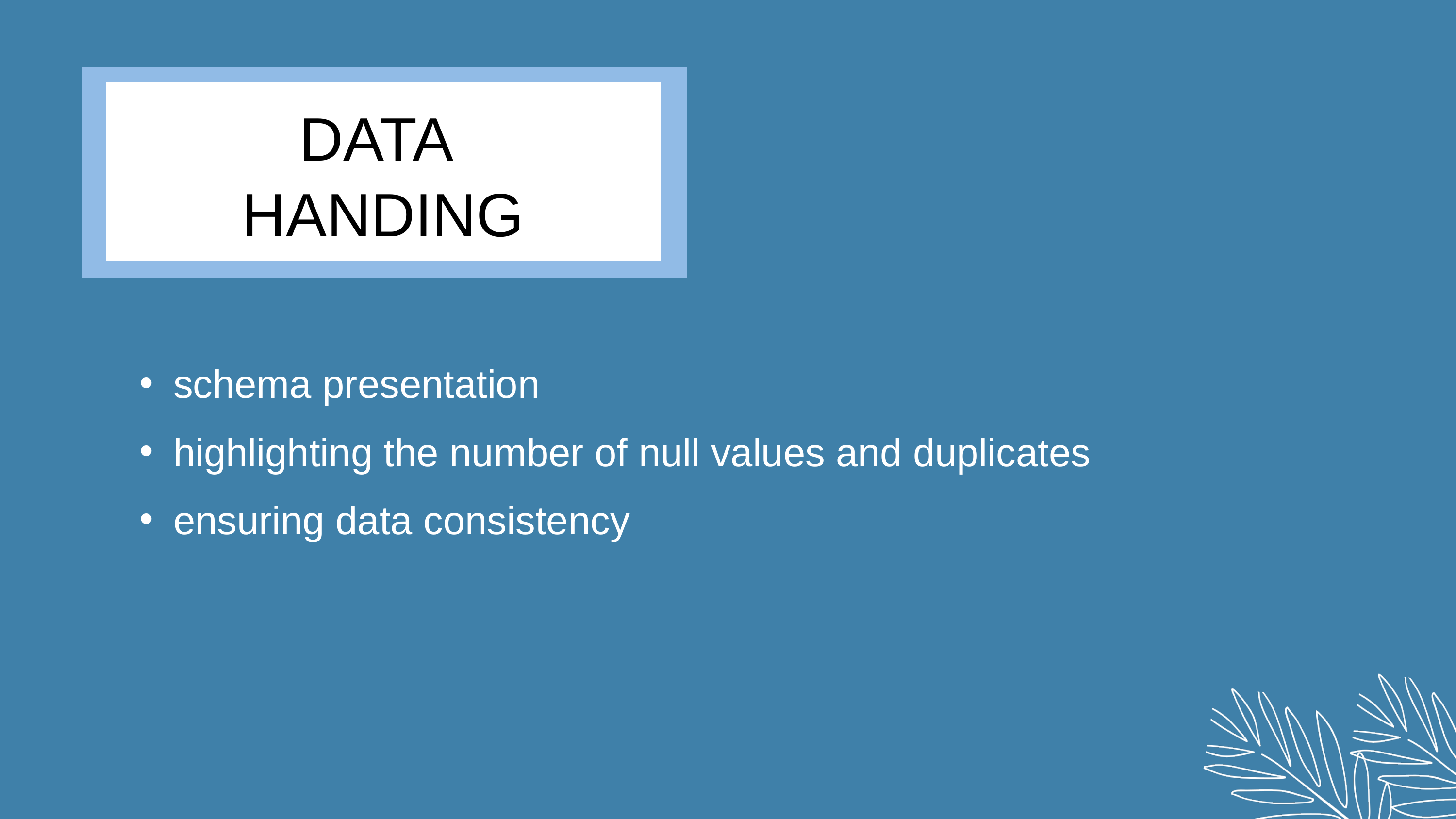

DATA
HANDING
schema presentation
highlighting the number of null values and duplicates
ensuring data consistency